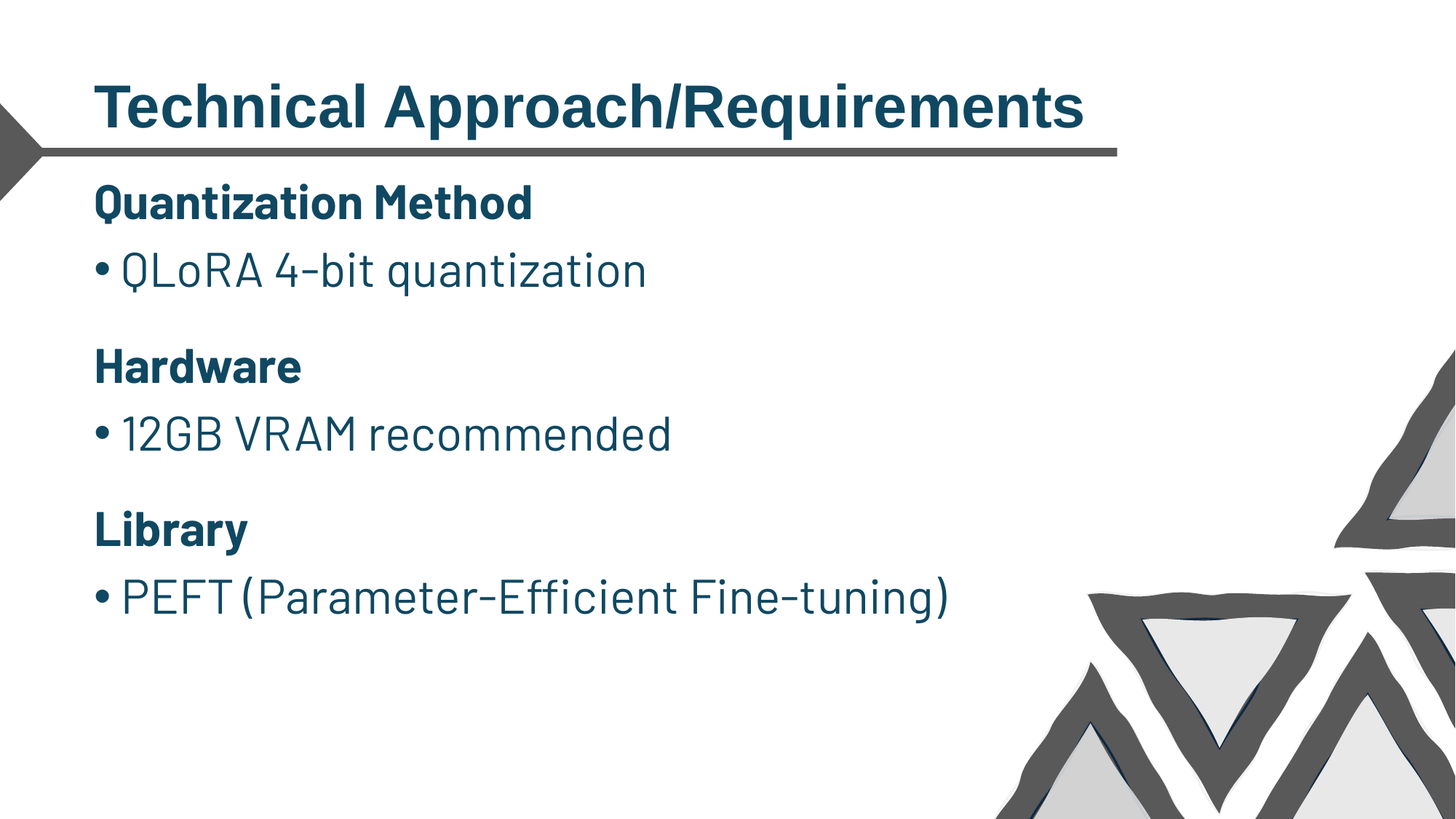

# Technical Approach/Requirements

Quantization Method
QLoRA 4-bit quantization

Hardware
12GB VRAM recommended

Library
PEFT (Parameter-Efficient Fine-tuning)